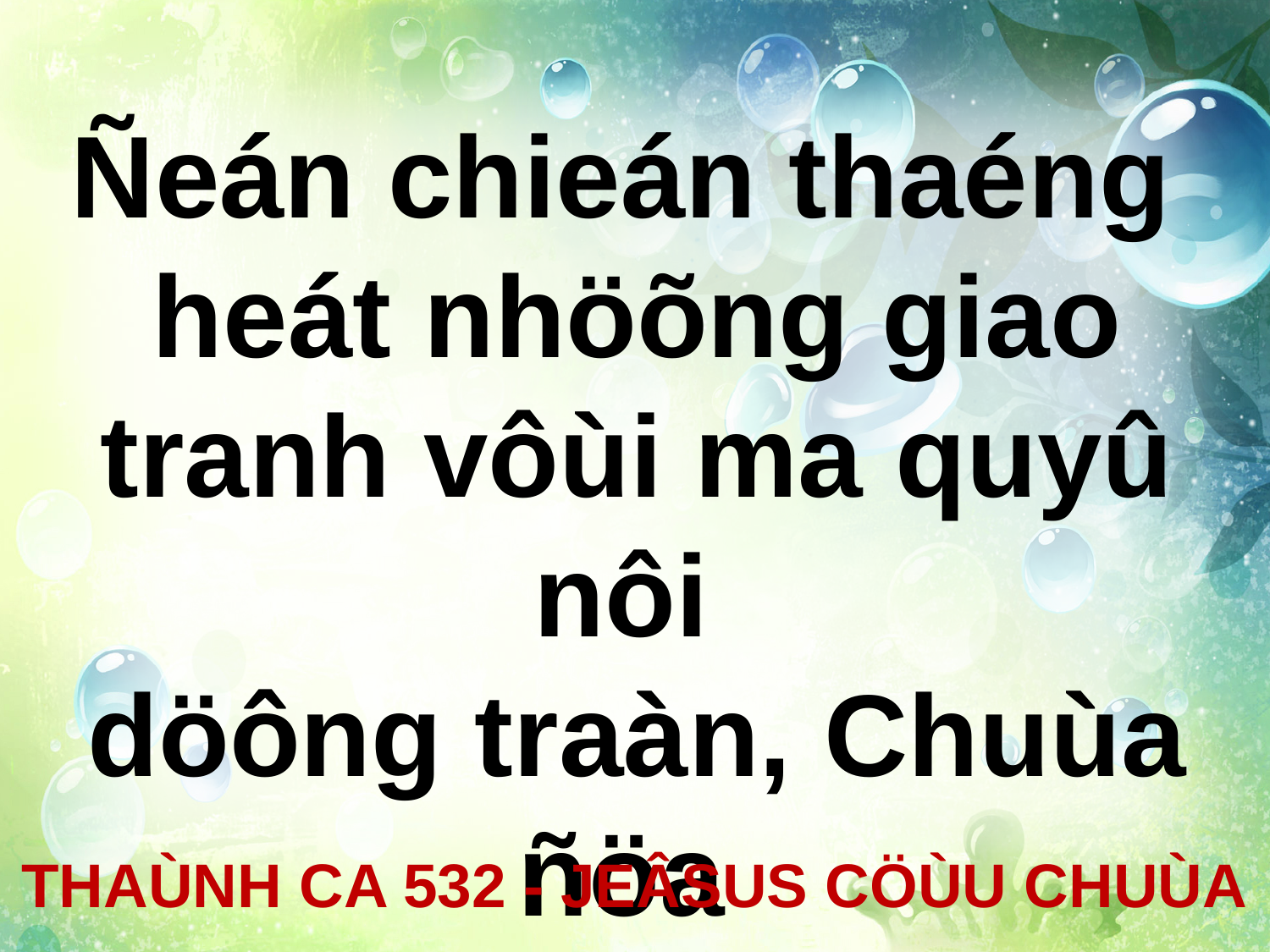

Ñeán chieán thaéng
heát nhöõng giao tranh vôùi ma quyû nôi
döông traàn, Chuùa ñöa
ñöôøng suoát ñôøi.
THAÙNH CA 532 - JEÂSUS CÖÙU CHUÙA